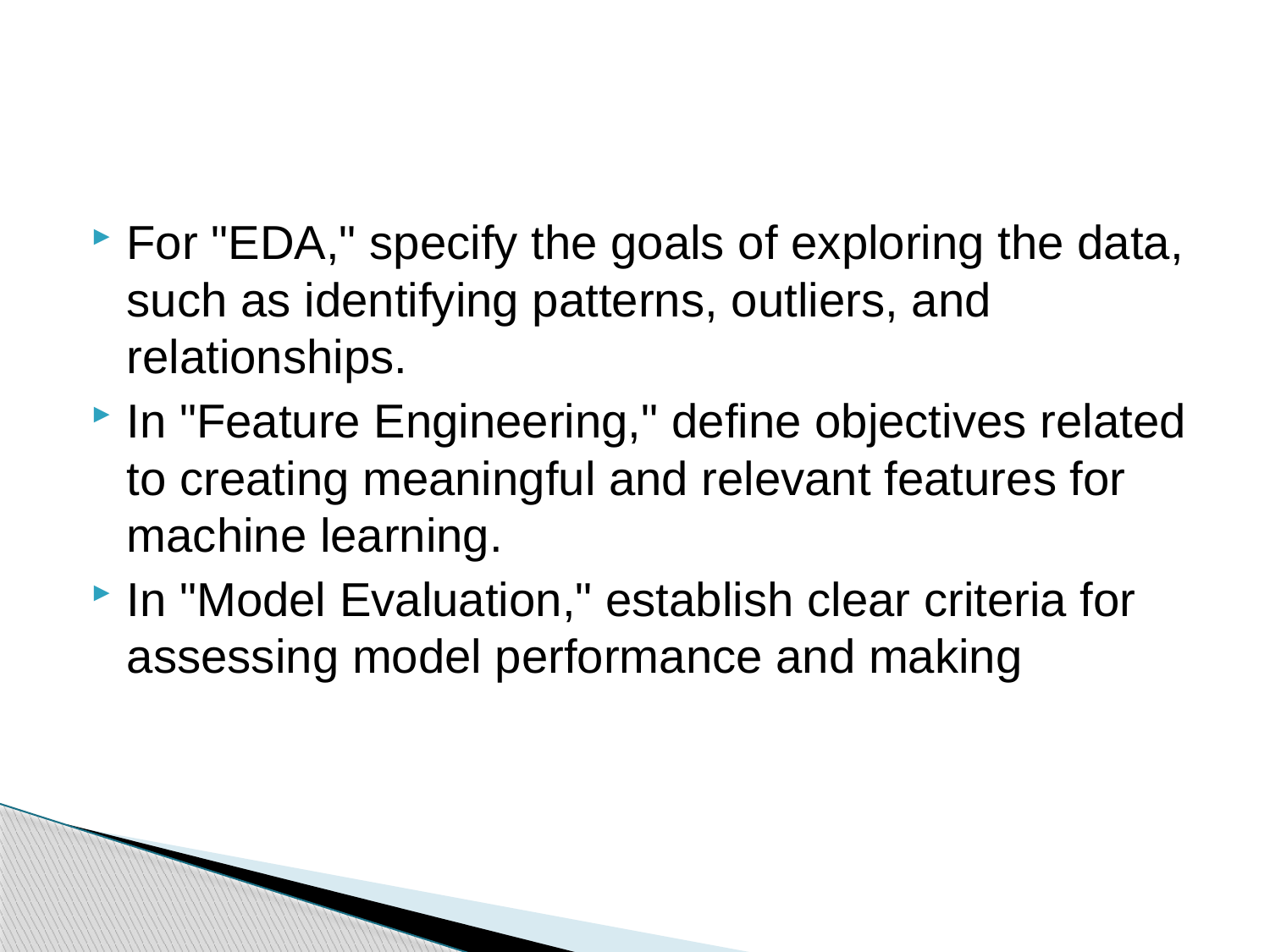

#
For "EDA," specify the goals of exploring the data, such as identifying patterns, outliers, and relationships.
In "Feature Engineering," define objectives related to creating meaningful and relevant features for machine learning.
In "Model Evaluation," establish clear criteria for assessing model performance and making